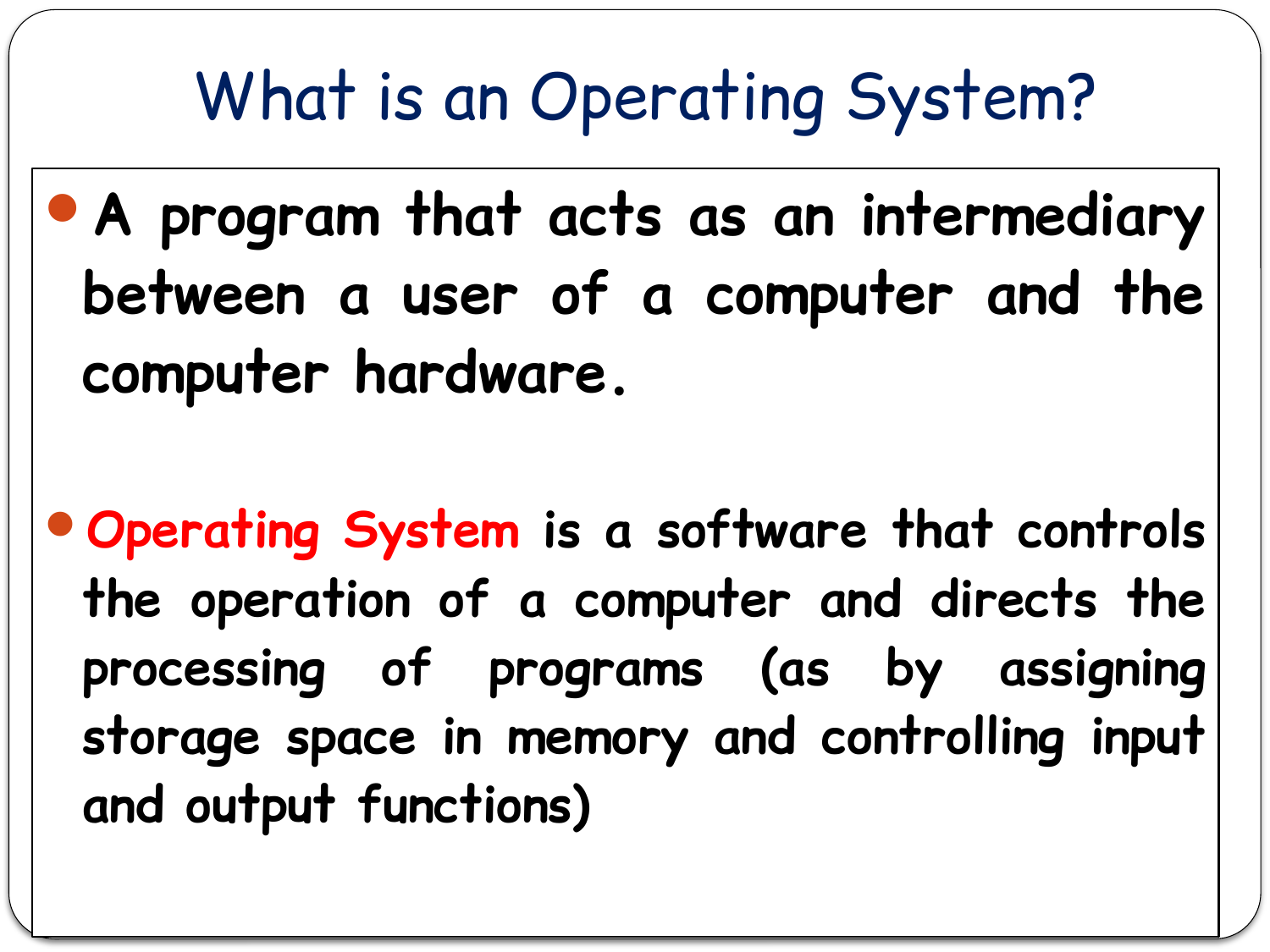

What is an Operating System?
A program that acts as an intermediary between a user of a computer and the computer hardware.

Operating System is a software that controls the operation of a computer and directs the processing of programs (as by assigning storage space in memory and controlling input and output functions)